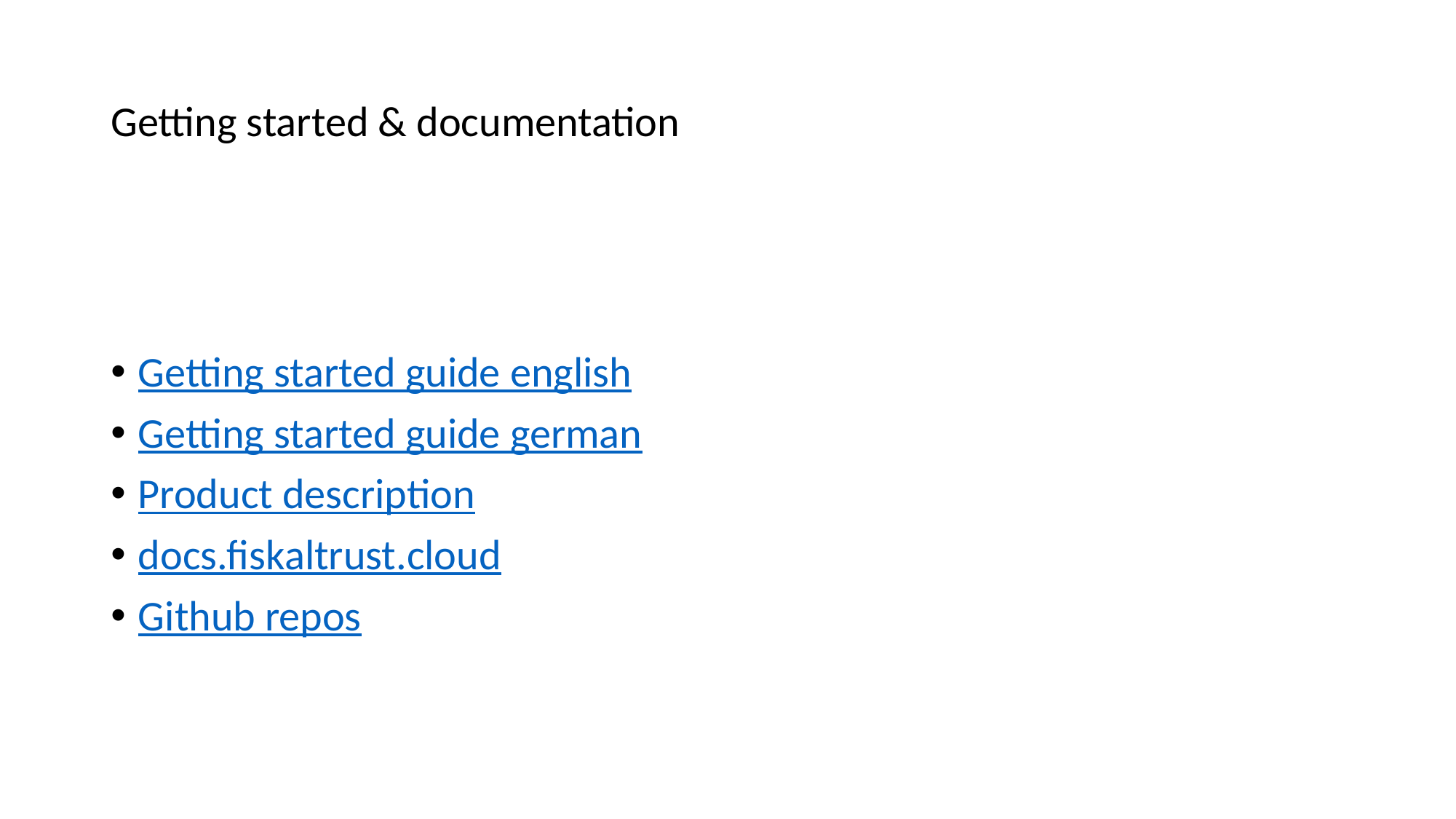

# Getting started & documentation

Getting started guide english
Getting started guide german
Product description
docs.fiskaltrust.cloud
Github repos